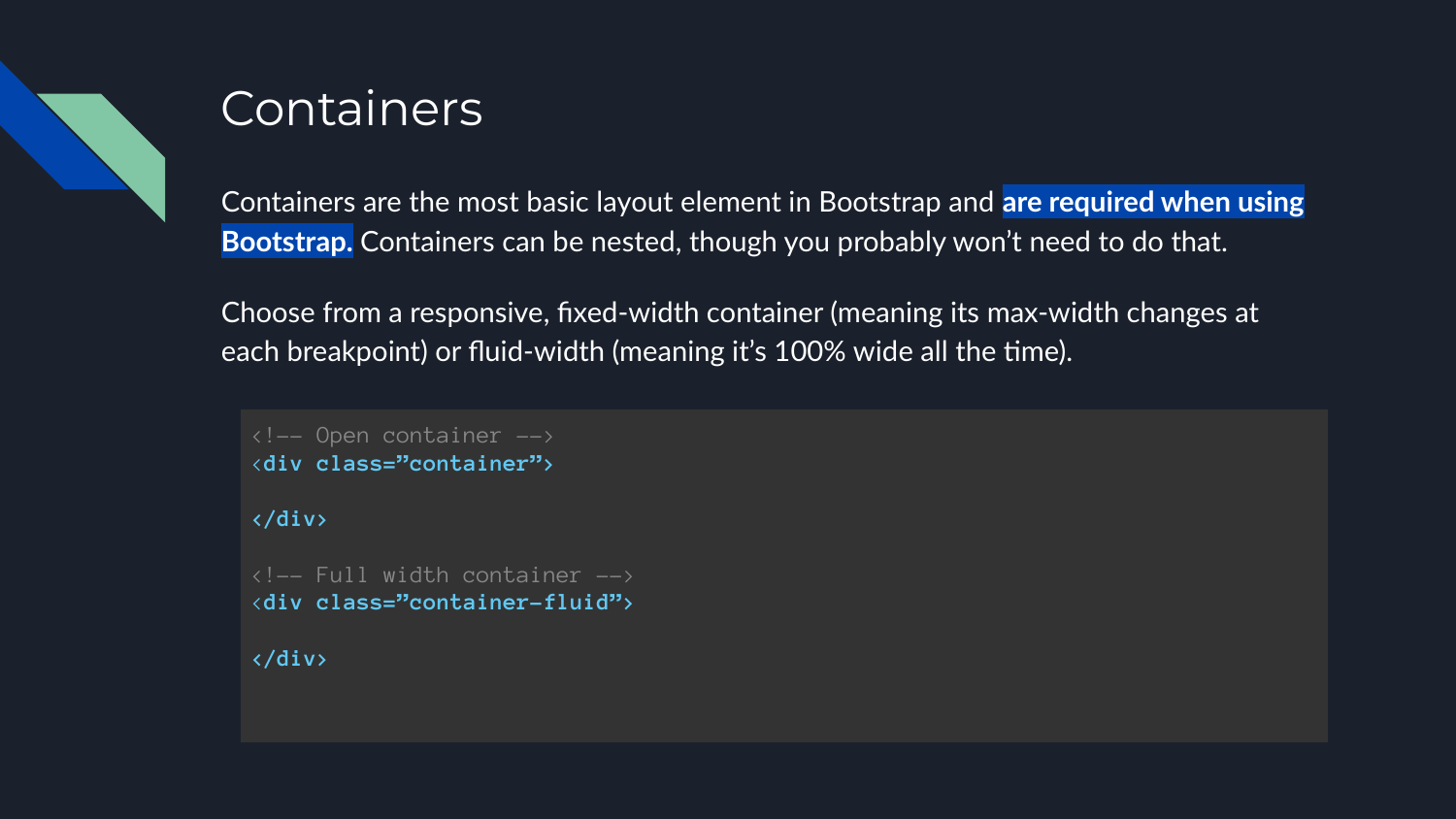

# Containers
Containers are the most basic layout element in Bootstrap and are required when using Bootstrap. Containers can be nested, though you probably won’t need to do that.
Choose from a responsive, fixed-width container (meaning its max-width changes at each breakpoint) or fluid-width (meaning it’s 100% wide all the time).

| <!-- Open container --> <div class=”container”> </div> <!-- Full width container --> <div class=”container-fluid”> </div> |
| --- |